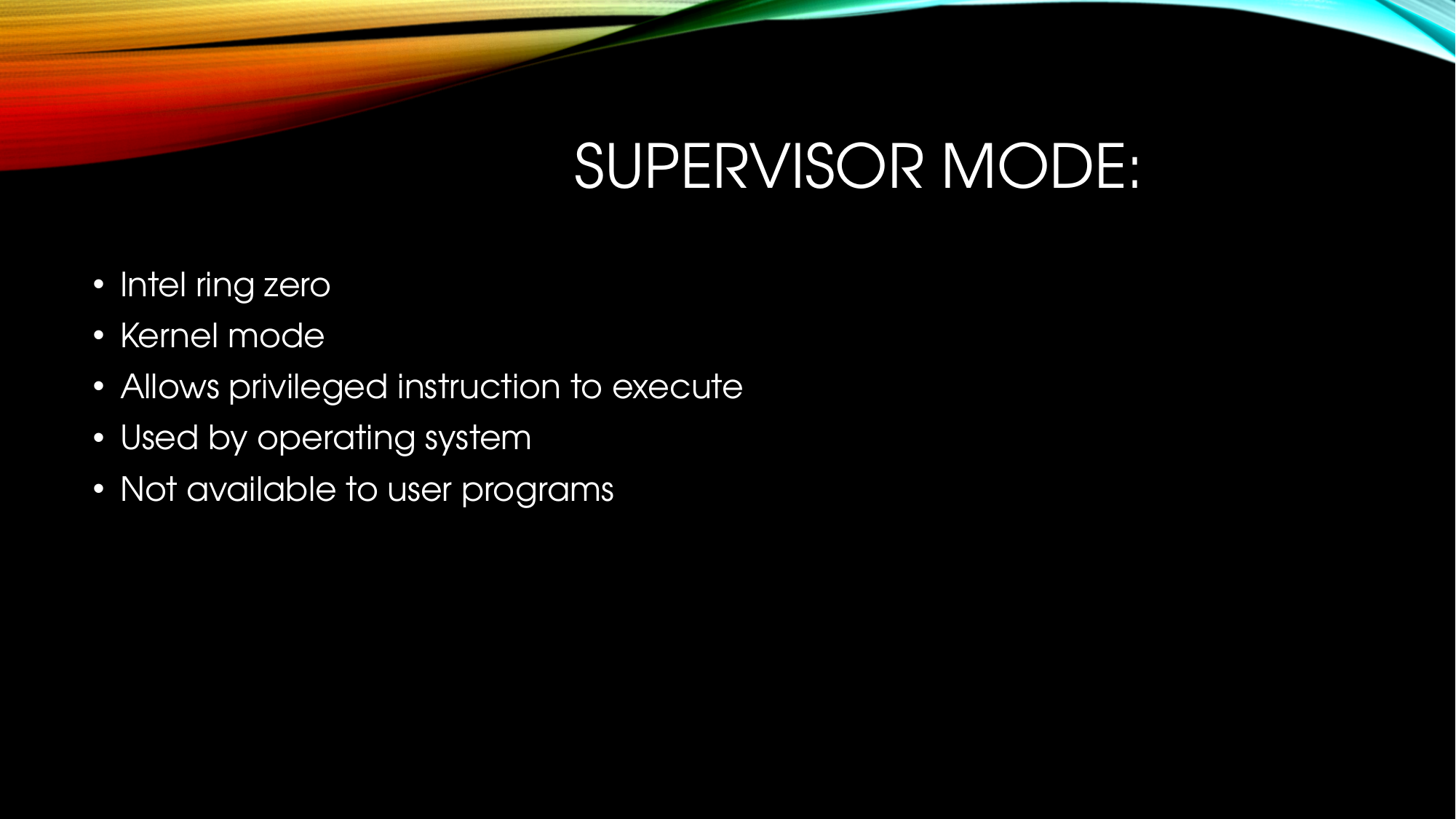

# Supervisor mode:
Intel ring zero
Kernel mode
Allows privileged instruction to execute
Used by operating system
Not available to user programs